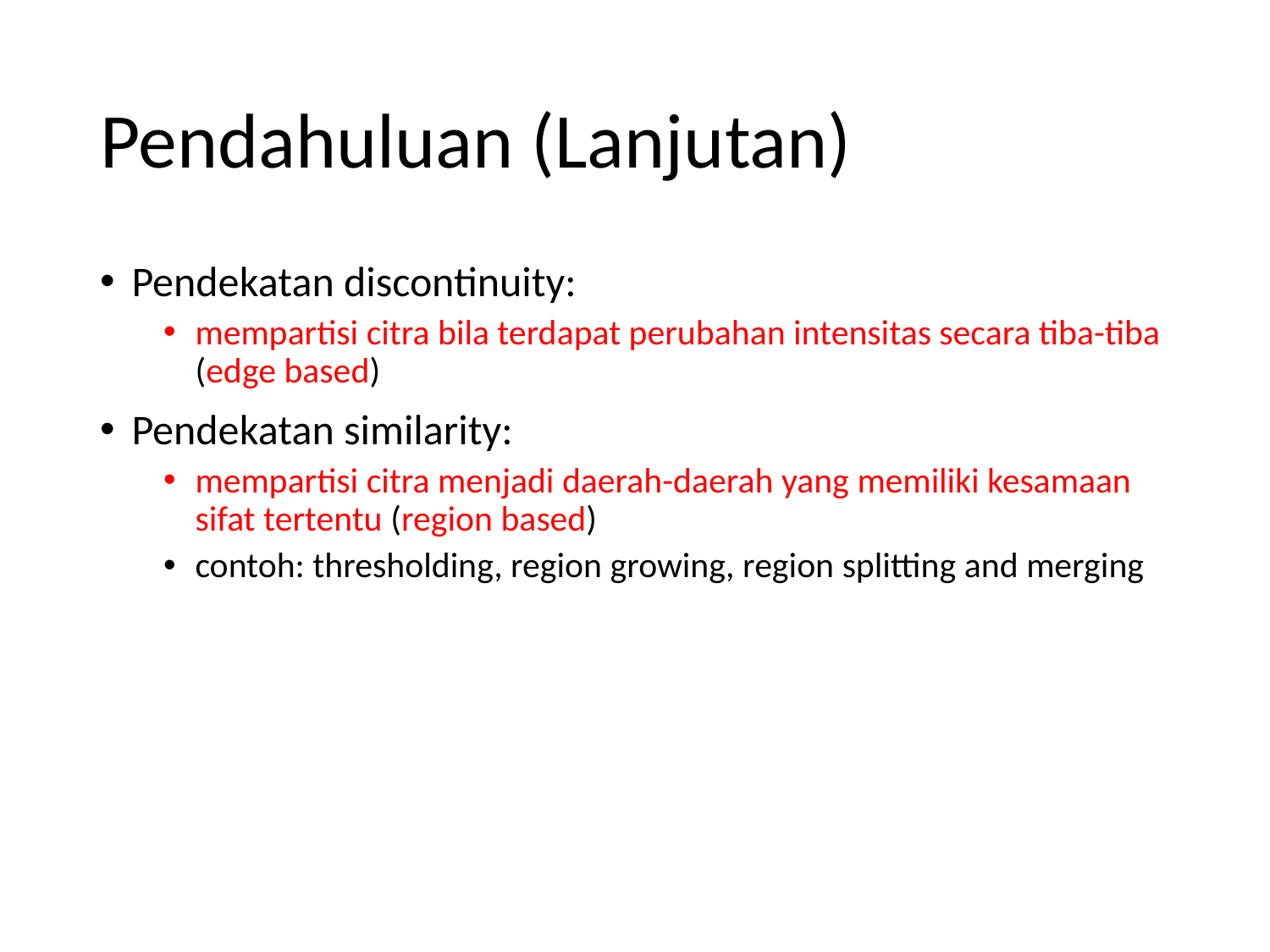

# Pendahuluan (Lanjutan)
Pendekatan discontinuity:
mempartisi citra bila terdapat perubahan intensitas secara tiba-tiba (edge based)
Pendekatan similarity:
mempartisi citra menjadi daerah-daerah yang memiliki kesamaan sifat tertentu (region based)
contoh: thresholding, region growing, region splitting and merging